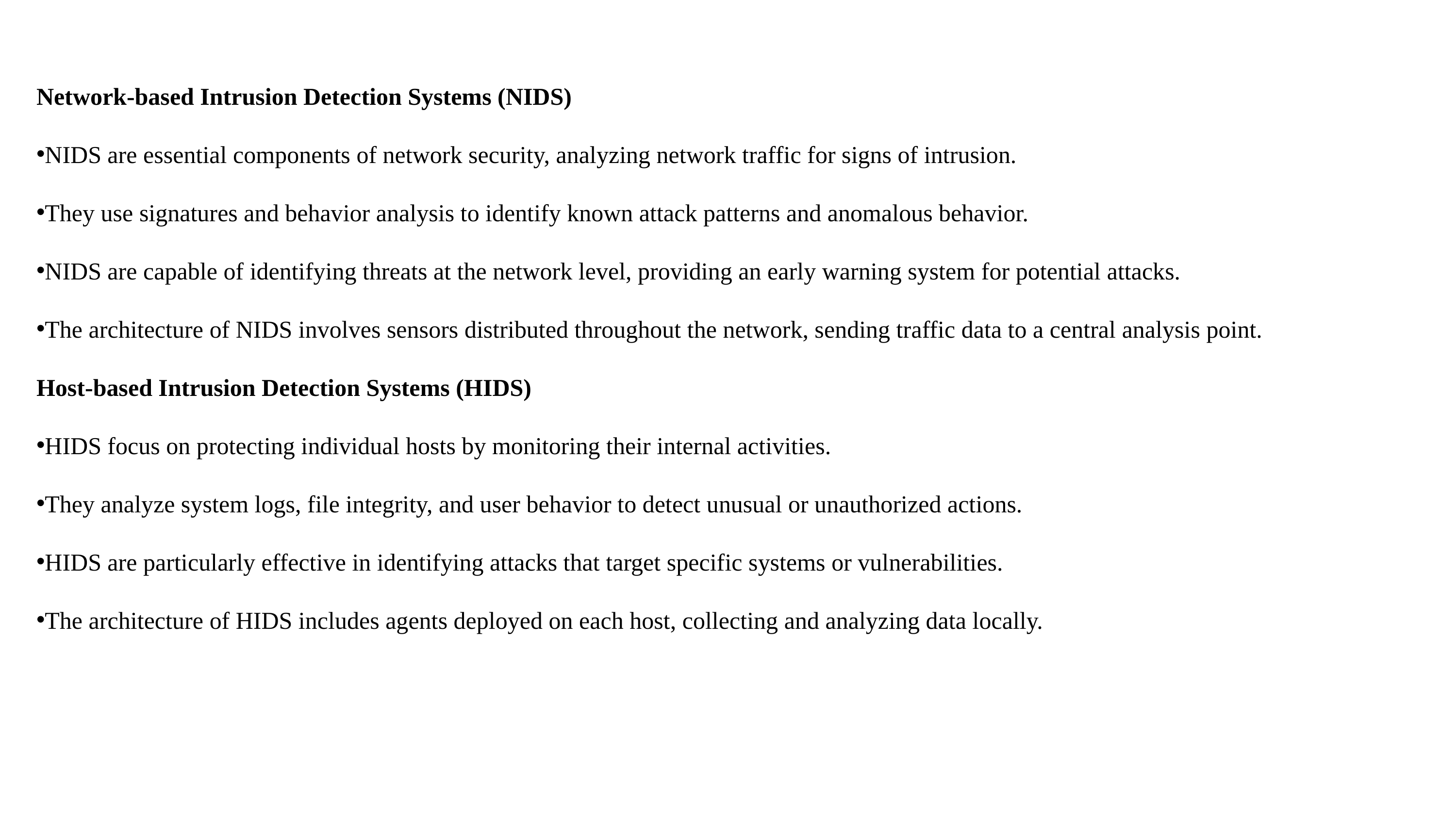

Network-based Intrusion Detection Systems (NIDS)
NIDS are essential components of network security, analyzing network traffic for signs of intrusion.
They use signatures and behavior analysis to identify known attack patterns and anomalous behavior.
NIDS are capable of identifying threats at the network level, providing an early warning system for potential attacks.
The architecture of NIDS involves sensors distributed throughout the network, sending traffic data to a central analysis point.
Host-based Intrusion Detection Systems (HIDS)
HIDS focus on protecting individual hosts by monitoring their internal activities.
They analyze system logs, file integrity, and user behavior to detect unusual or unauthorized actions.
HIDS are particularly effective in identifying attacks that target specific systems or vulnerabilities.
The architecture of HIDS includes agents deployed on each host, collecting and analyzing data locally.